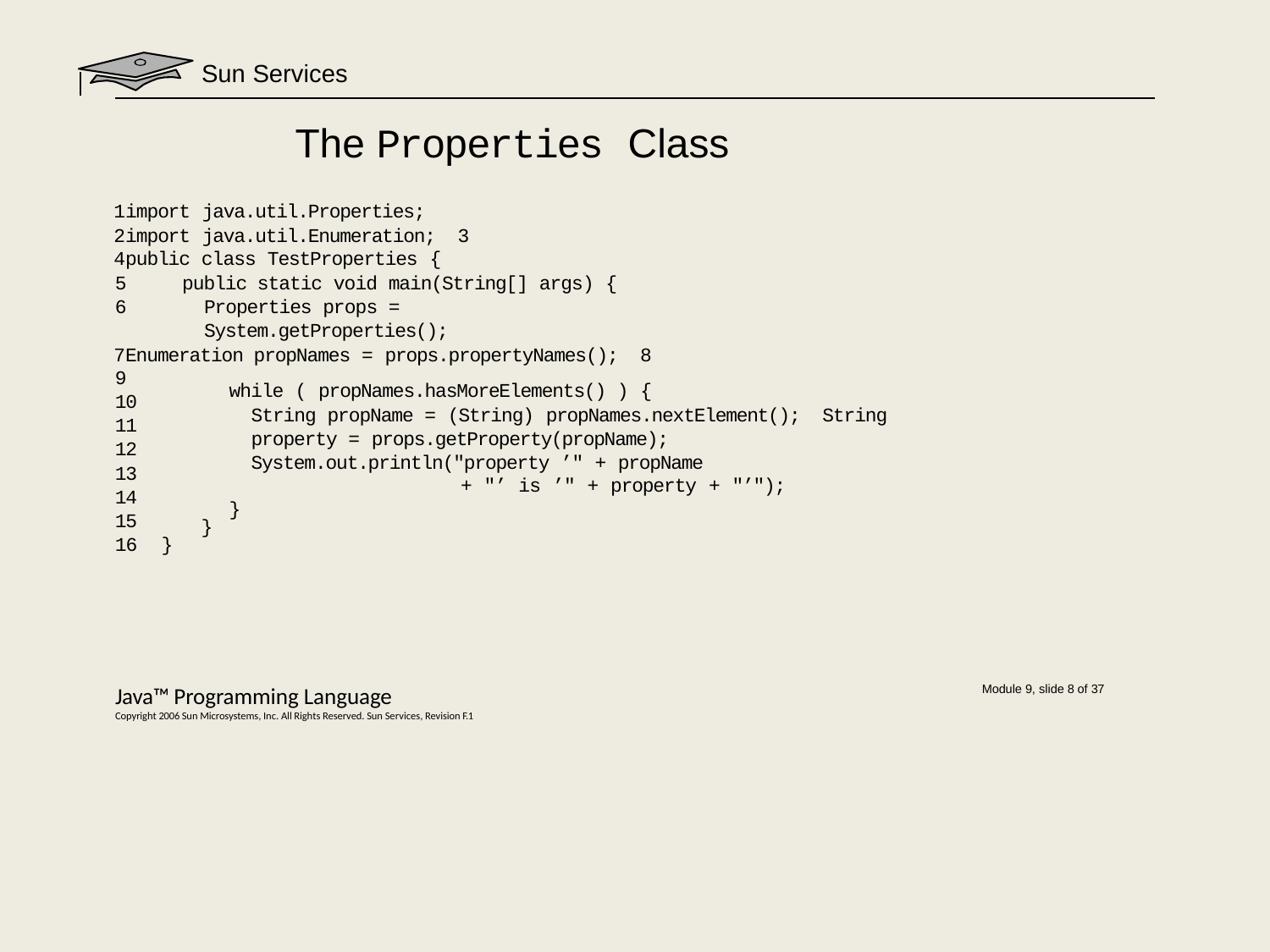

# Sun Services

The Properties Class
import java.util.Properties;
import java.util.Enumeration;  3
public class TestProperties {
public static void main(String[] args) {
Properties props = System.getProperties();
Enumeration propNames = props.propertyNames();  8
9
10
11
12
13
14
15
16	}
while ( propNames.hasMoreElements() ) {
String propName = (String) propNames.nextElement();  String property = props.getProperty(propName);  System.out.println("property ’" + propName
+ "’ is ’" + property + "’");
}
}
Java™ Programming Language
Copyright 2006 Sun Microsystems, Inc. All Rights Reserved. Sun Services, Revision F.1
Module 9, slide 8 of 37